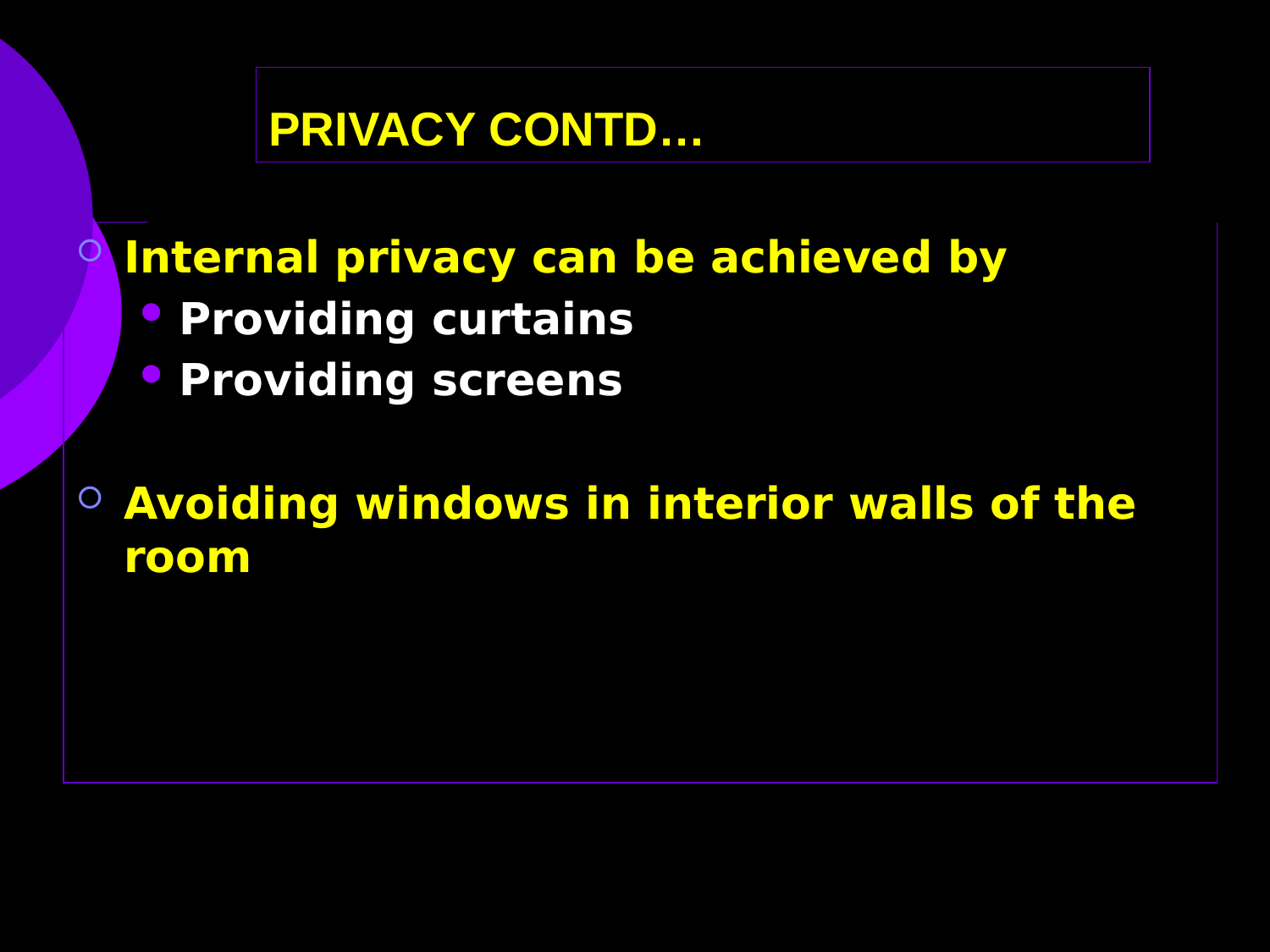

# PRIVACY CONTD…

Internal privacy can be achieved by
Providing curtains
Providing screens

Avoiding windows in interior walls of the room